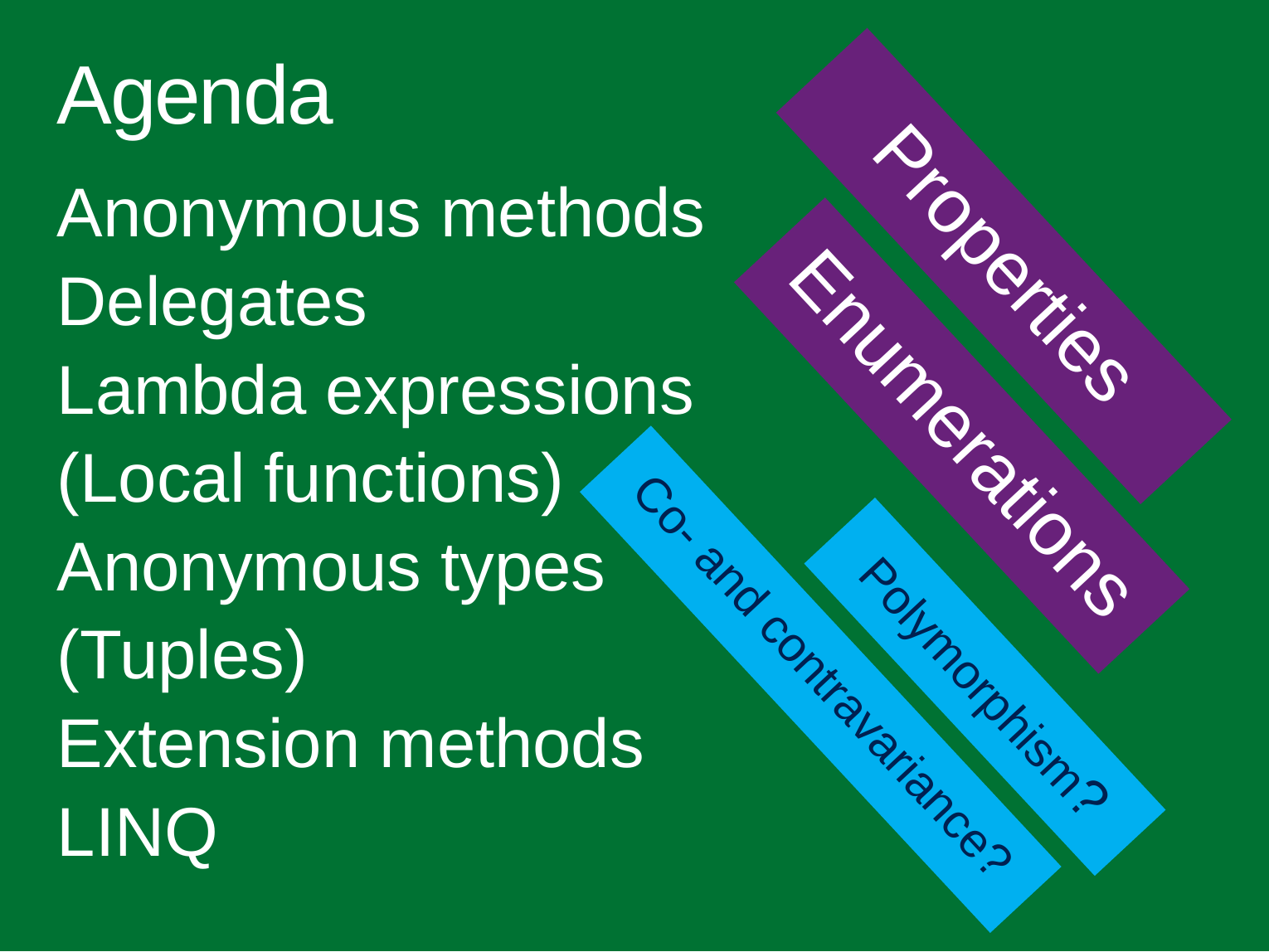

# Agenda
Anonymous methods
Delegates
Lambda expressions
(Local functions)
Anonymous types
(Tuples)
Extension methods
LINQ
Properties
Enumerations
Co- and contravariance?
Polymorphism?